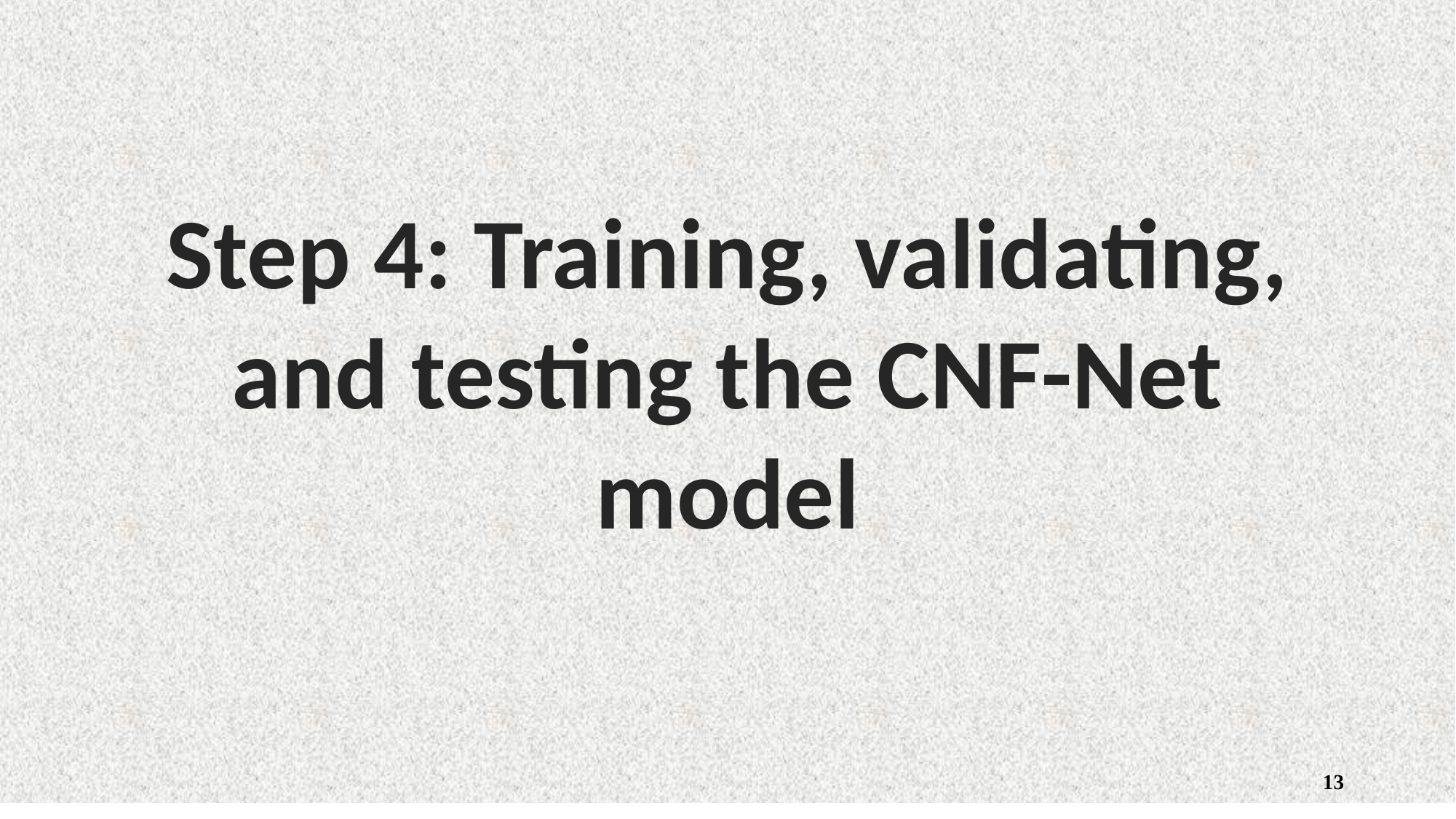

Step 4: Training, validating, and testing the CNF-Net model
13